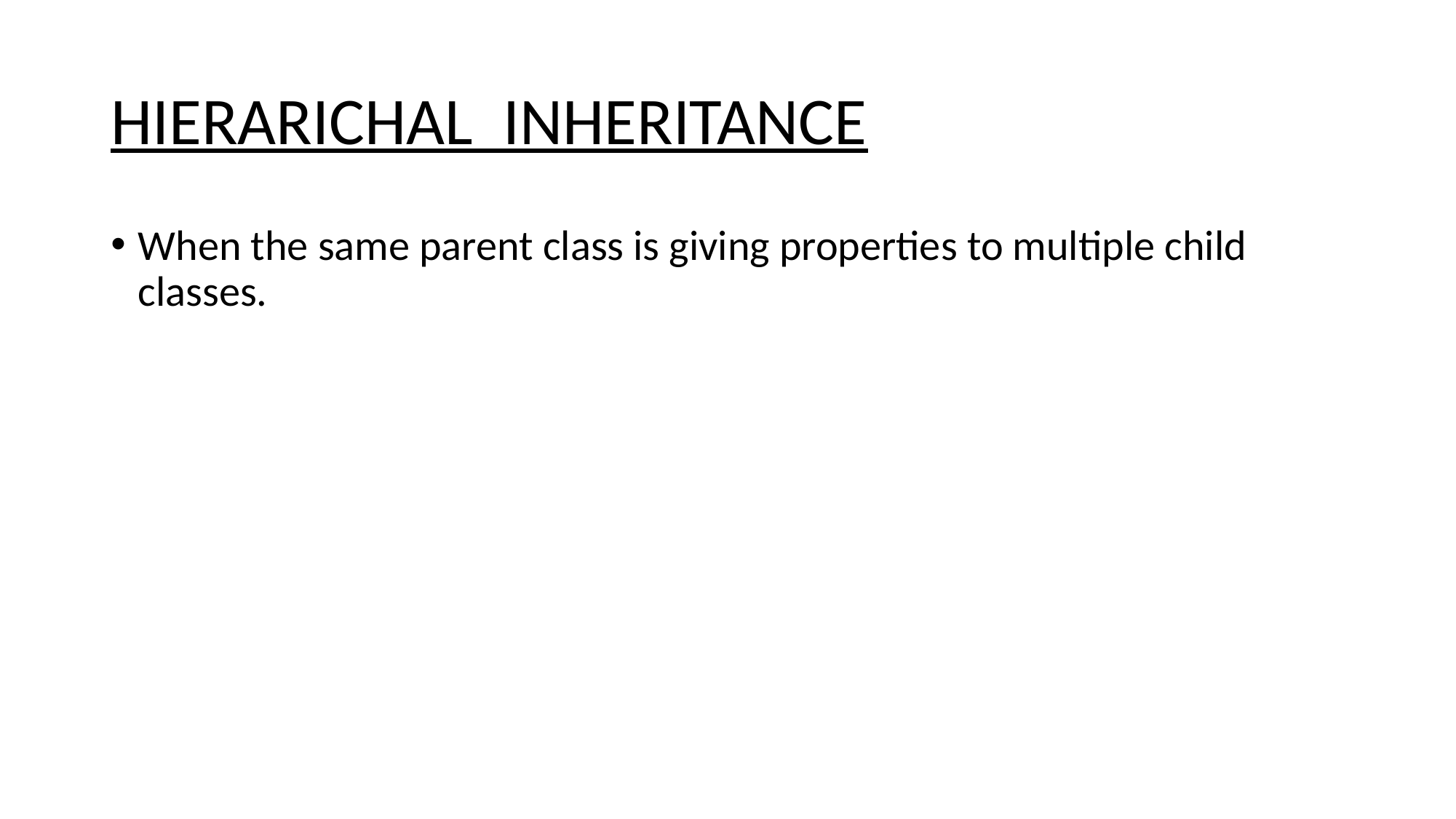

# HIERARICHAL  INHERITANCE
When the same parent class is giving properties to multiple child classes.